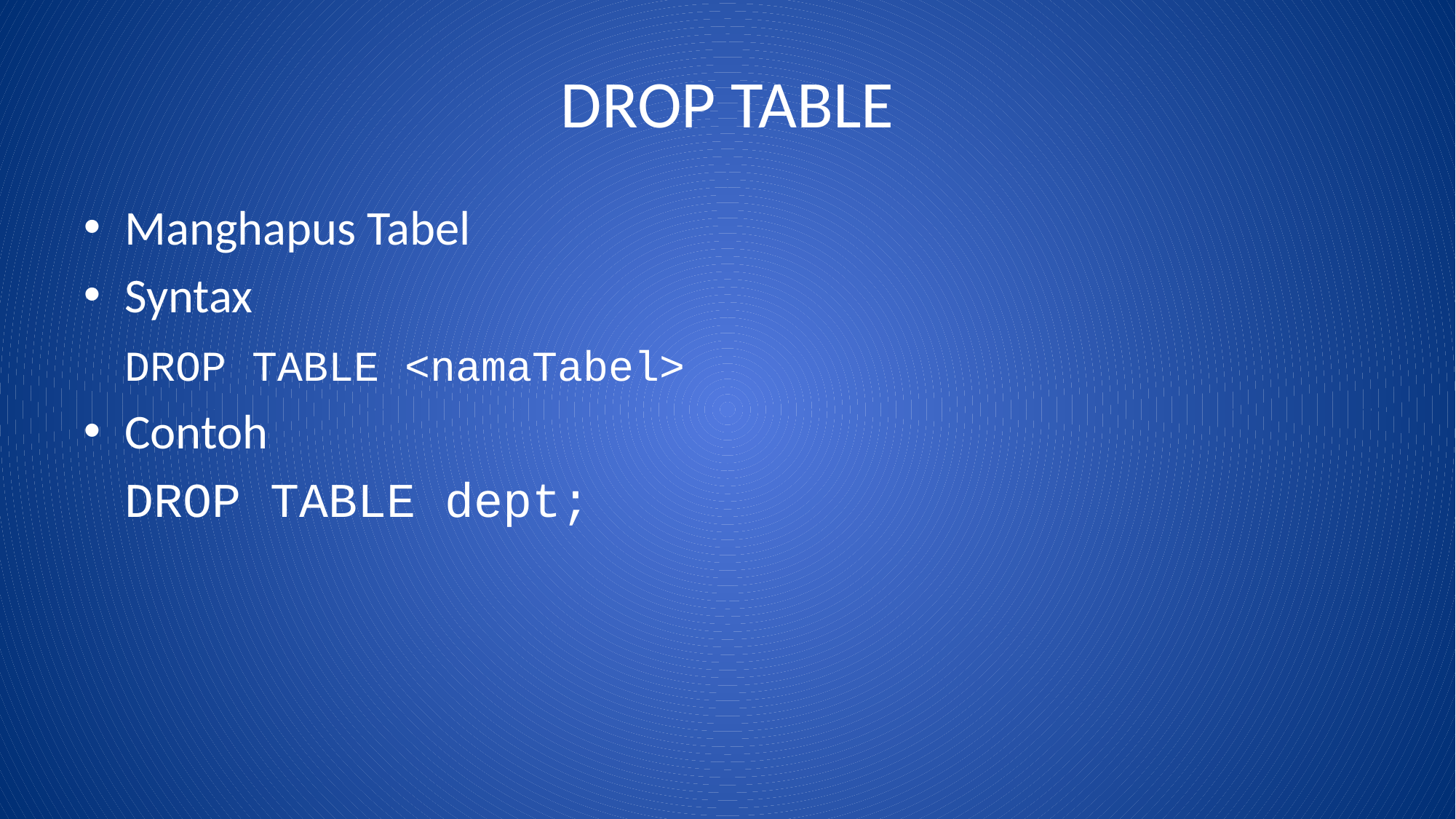

# DROP TABLE
Manghapus Tabel
Syntax
	DROP TABLE <namaTabel>
Contoh
	DROP TABLE dept;